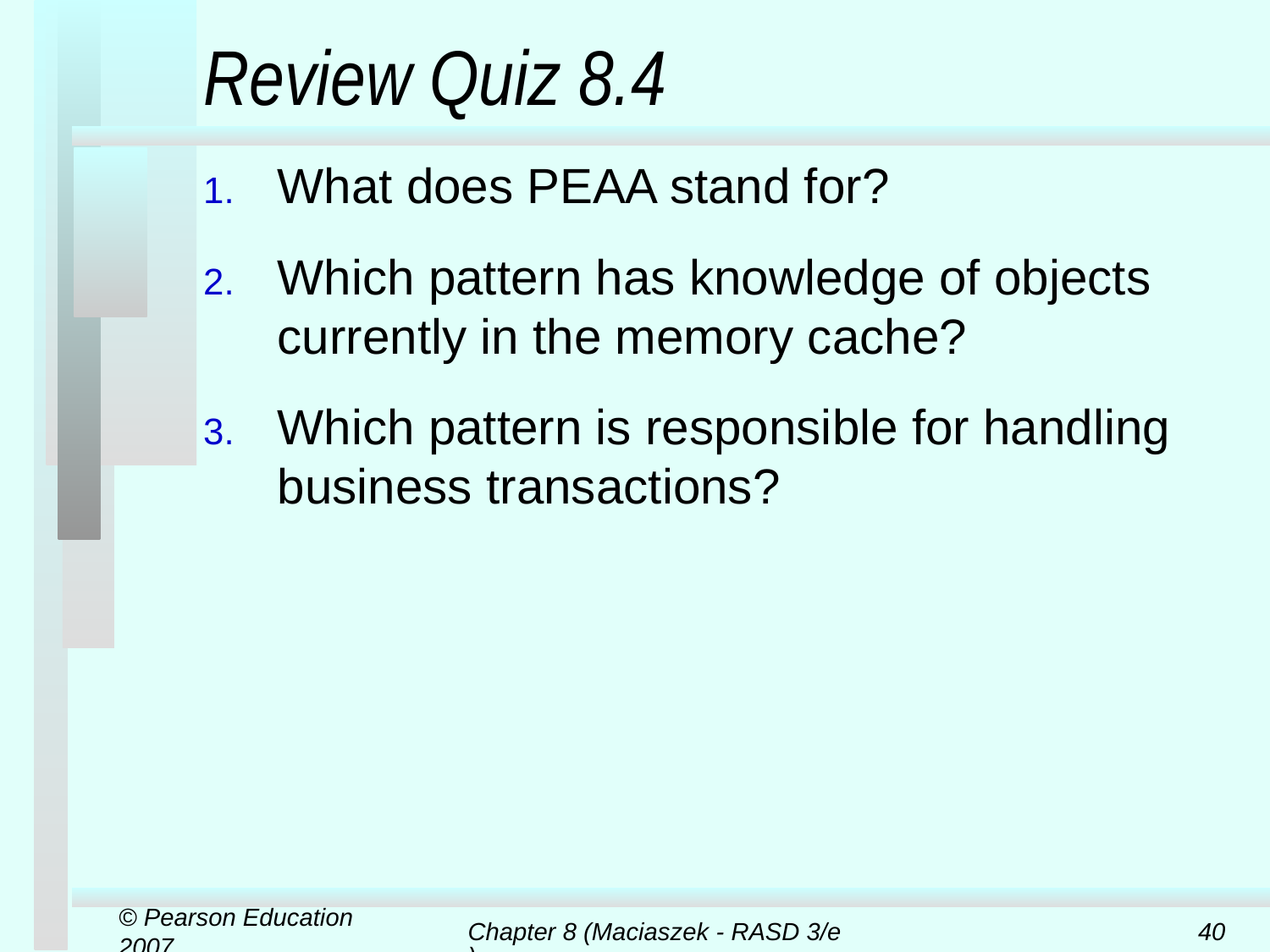

# Review Quiz 8.4
What does PEAA stand for?
Which pattern has knowledge of objects currently in the memory cache?
Which pattern is responsible for handling business transactions?
© Pearson Education 2007
Chapter 8 (Maciaszek - RASD 3/e)
40